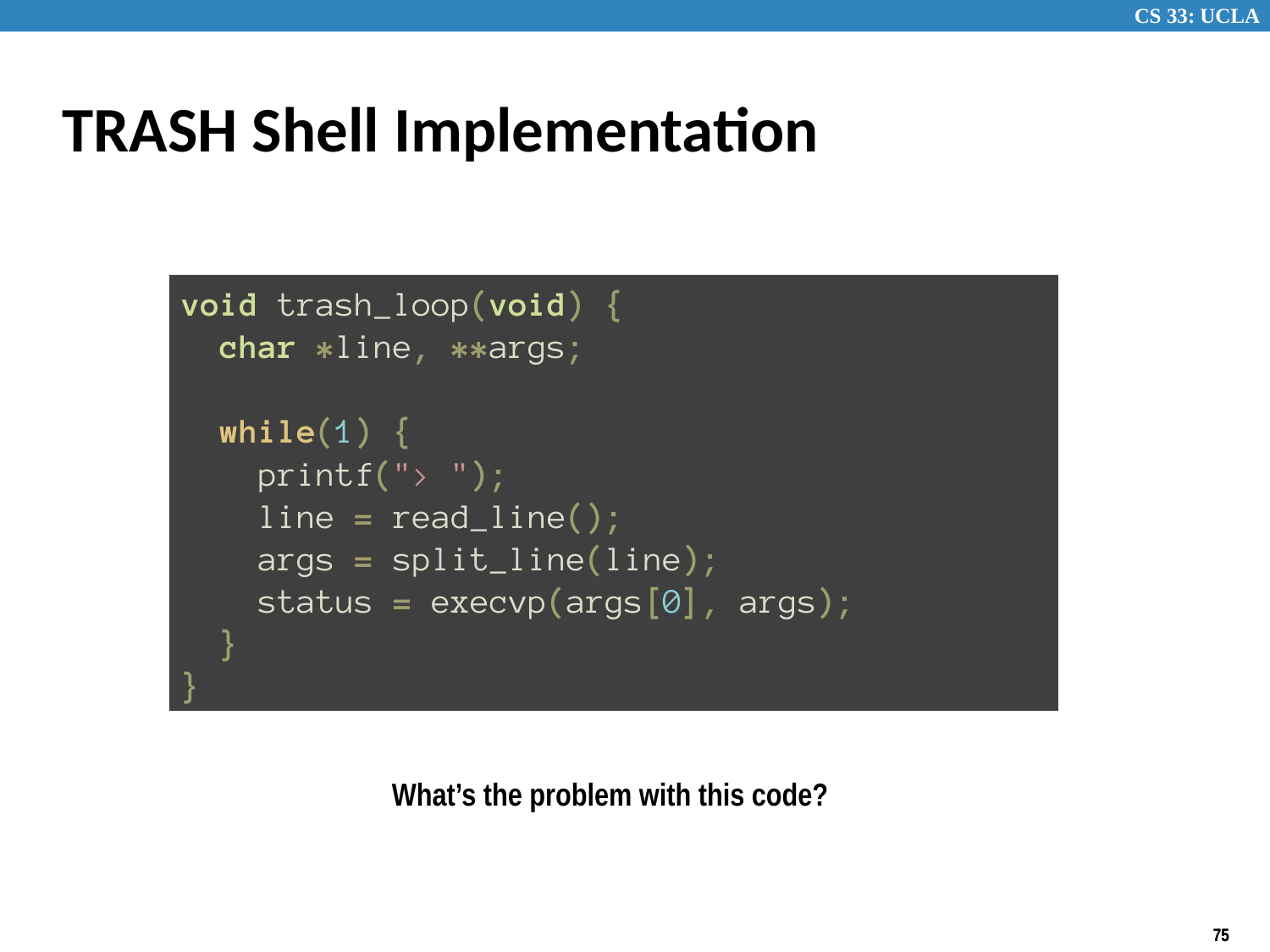

# TRASH Shell Implementation
void trash_loop(void) {
  char *line, **args;

  while(1) {
    printf("> ");
    line = read_line();
    args = split_line(line);
    status = execvp(args[0], args);
  }
}
What’s the problem with this code?